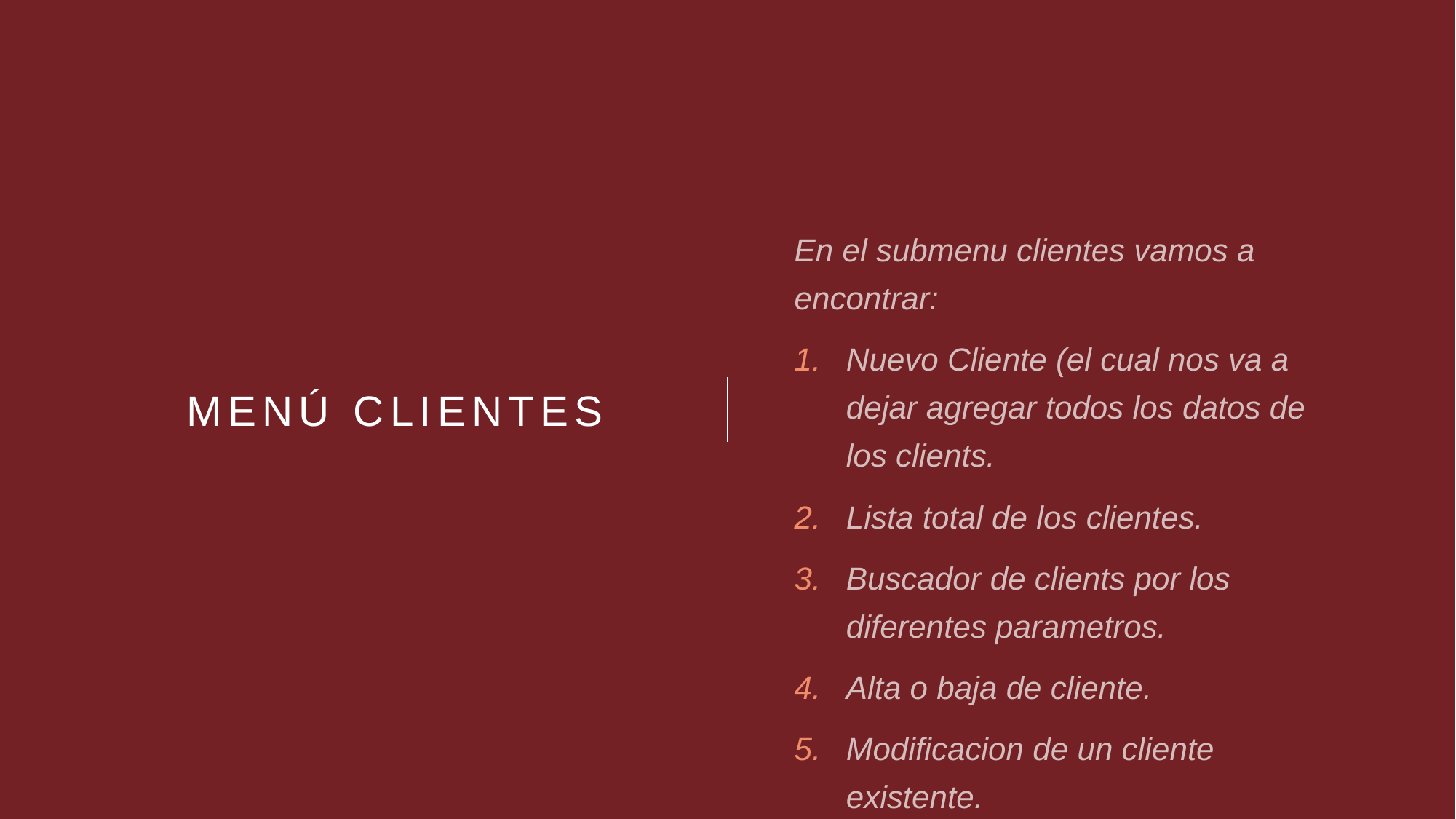

# Menú clientes
En el submenu clientes vamos a encontrar:
Nuevo Cliente (el cual nos va a dejar agregar todos los datos de los clients.
Lista total de los clientes.
Buscador de clients por los diferentes parametros.
Alta o baja de cliente.
Modificacion de un cliente existente.